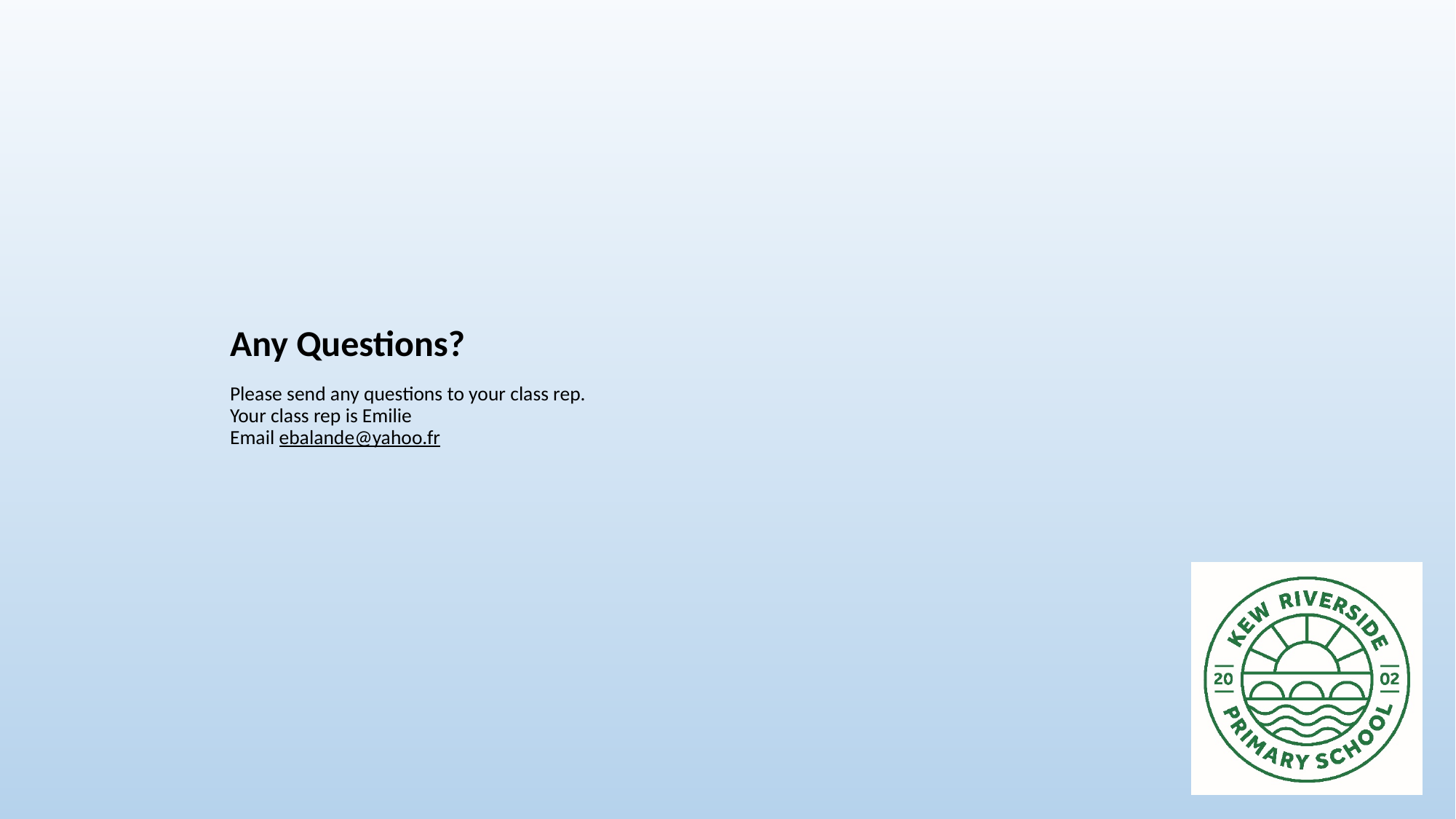

# Any Questions? Please send any questions to your class rep. Your class rep is Emilie Email ebalande@yahoo.fr